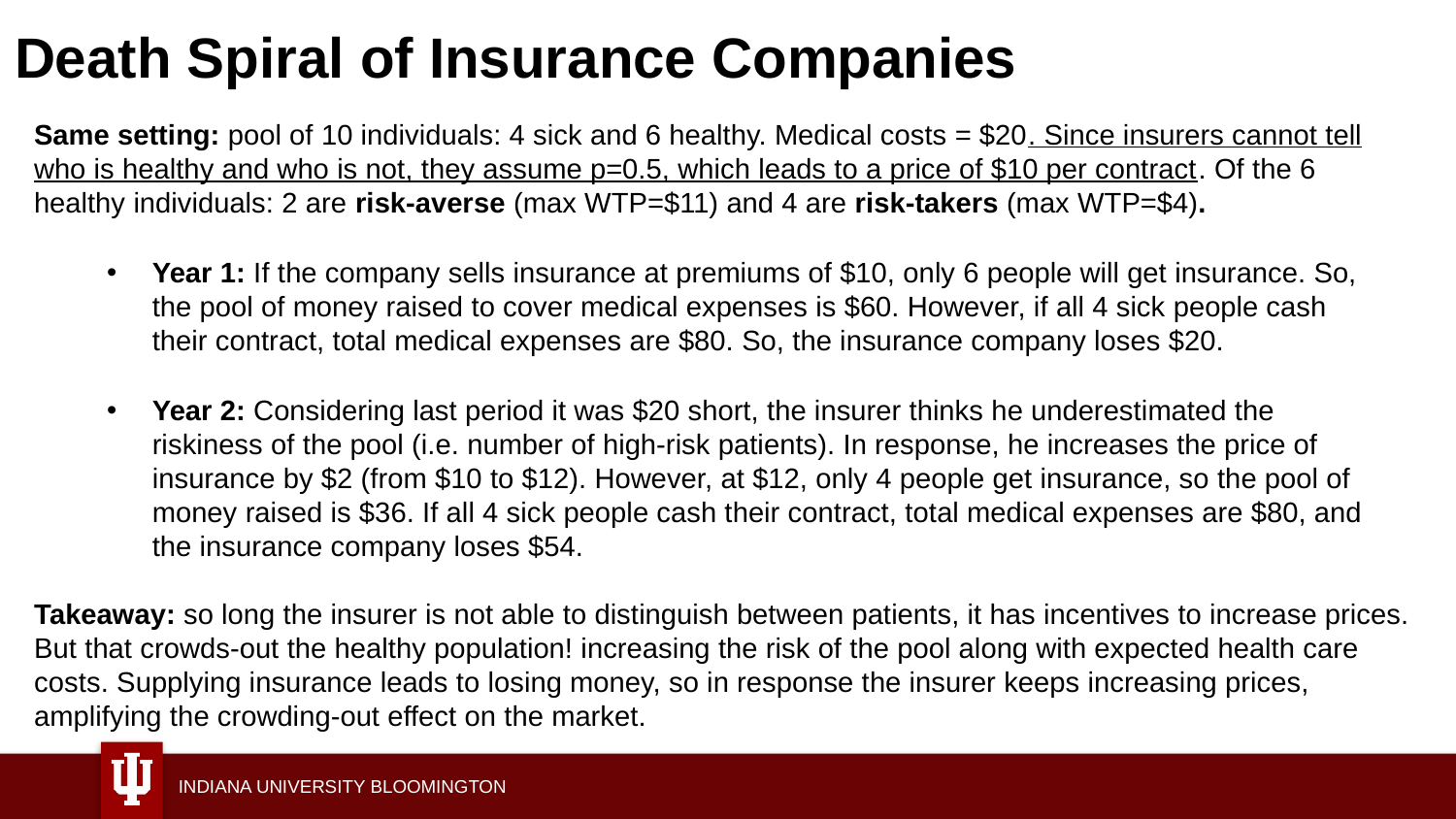

# Death Spiral of Insurance Companies
Same setting: pool of 10 individuals: 4 sick and 6 healthy. Medical costs = $20. Since insurers cannot tell who is healthy and who is not, they assume p=0.5, which leads to a price of $10 per contract. Of the 6 healthy individuals: 2 are risk-averse (max WTP=$11) and 4 are risk-takers (max WTP=$4).
Year 1: If the company sells insurance at premiums of $10, only 6 people will get insurance. So, the pool of money raised to cover medical expenses is $60. However, if all 4 sick people cash their contract, total medical expenses are $80. So, the insurance company loses $20.
Year 2: Considering last period it was $20 short, the insurer thinks he underestimated the riskiness of the pool (i.e. number of high-risk patients). In response, he increases the price of insurance by $2 (from $10 to $12). However, at $12, only 4 people get insurance, so the pool of money raised is $36. If all 4 sick people cash their contract, total medical expenses are $80, and the insurance company loses $54.
Takeaway: so long the insurer is not able to distinguish between patients, it has incentives to increase prices. But that crowds-out the healthy population! increasing the risk of the pool along with expected health care costs. Supplying insurance leads to losing money, so in response the insurer keeps increasing prices, amplifying the crowding-out effect on the market.